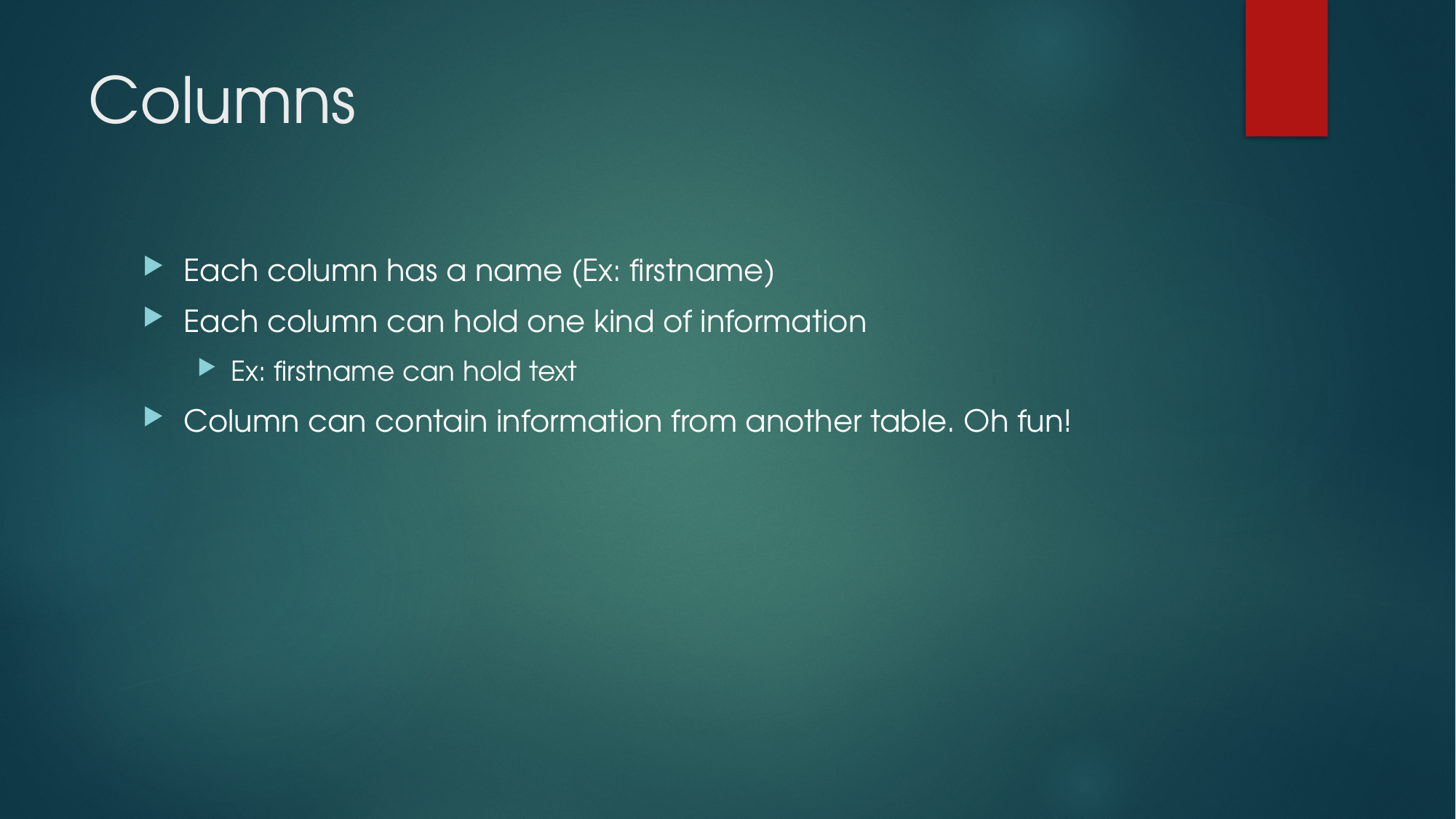

# Columns
Each column has a name (Ex: firstname)
Each column can hold one kind of information
Ex: firstname can hold text
Column can contain information from another table. Oh fun!